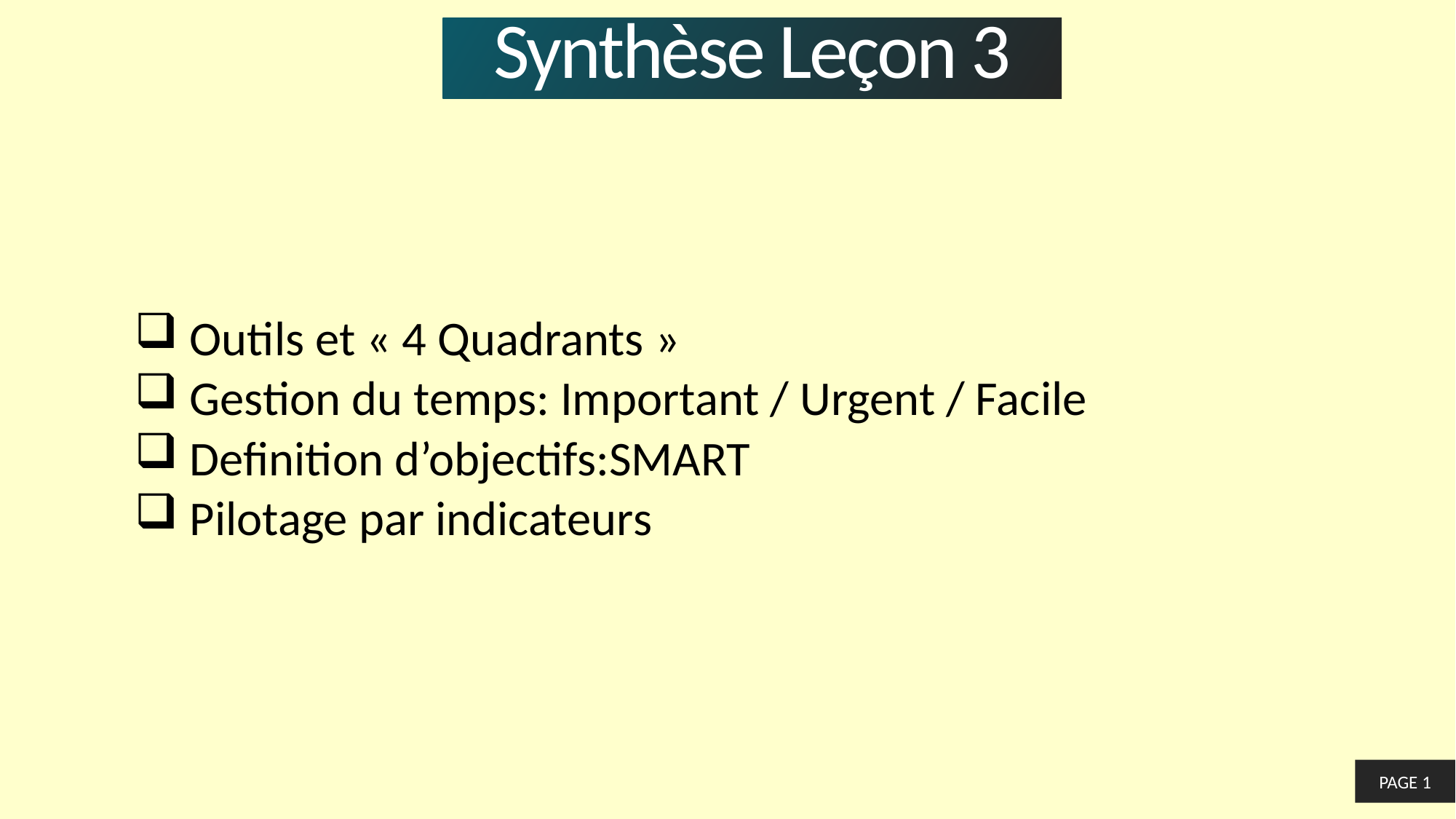

Synthèse Leçon 3

Outils et « 4 Quadrants »
Gestion du temps: Important / Urgent / Facile
Definition d’objectifs:SMART
Pilotage par indicateurs

PAGE 1